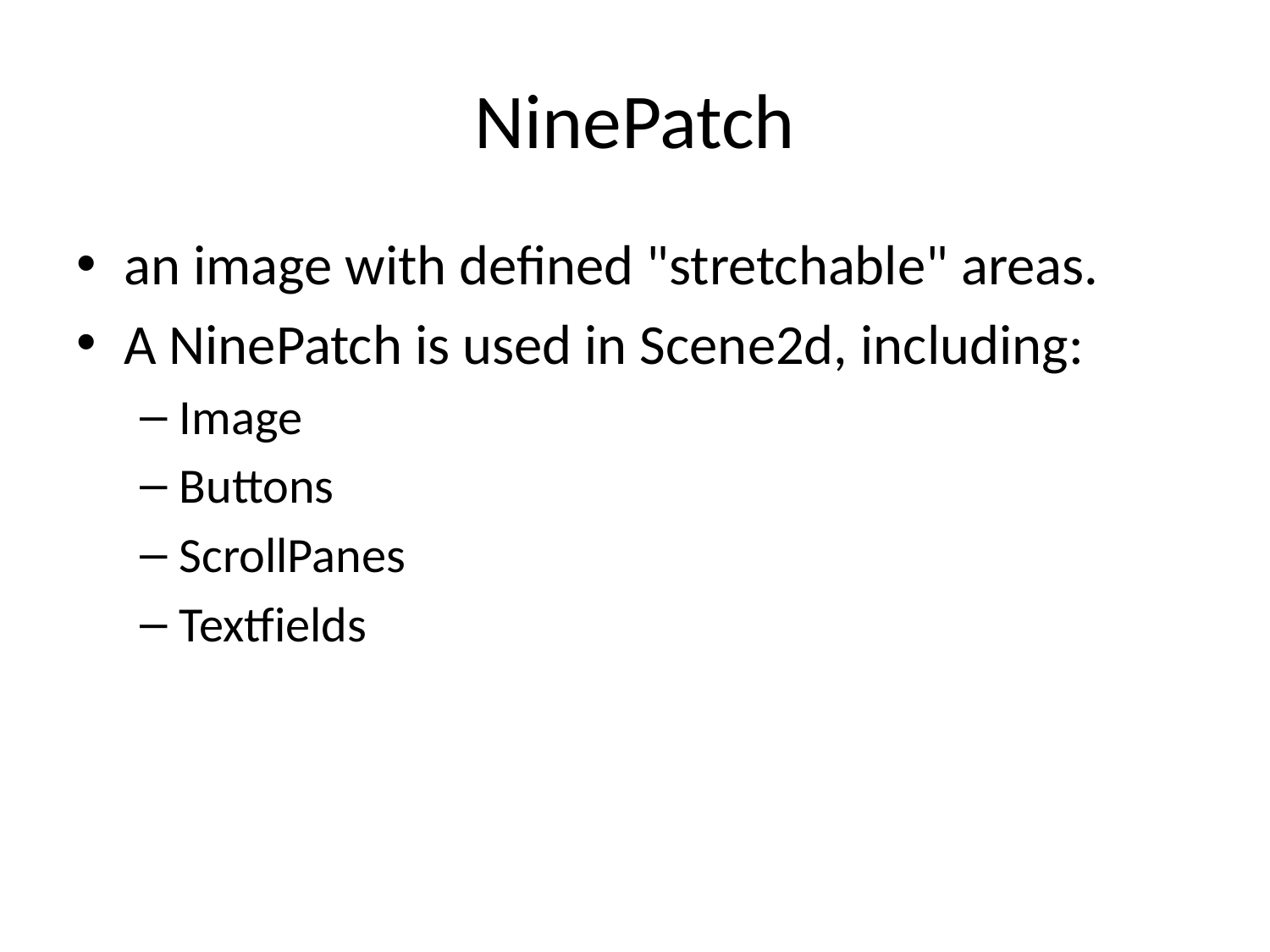

# NinePatch
an image with defined "stretchable" areas.
A NinePatch is used in Scene2d, including:
Image
Buttons
ScrollPanes
Textfields